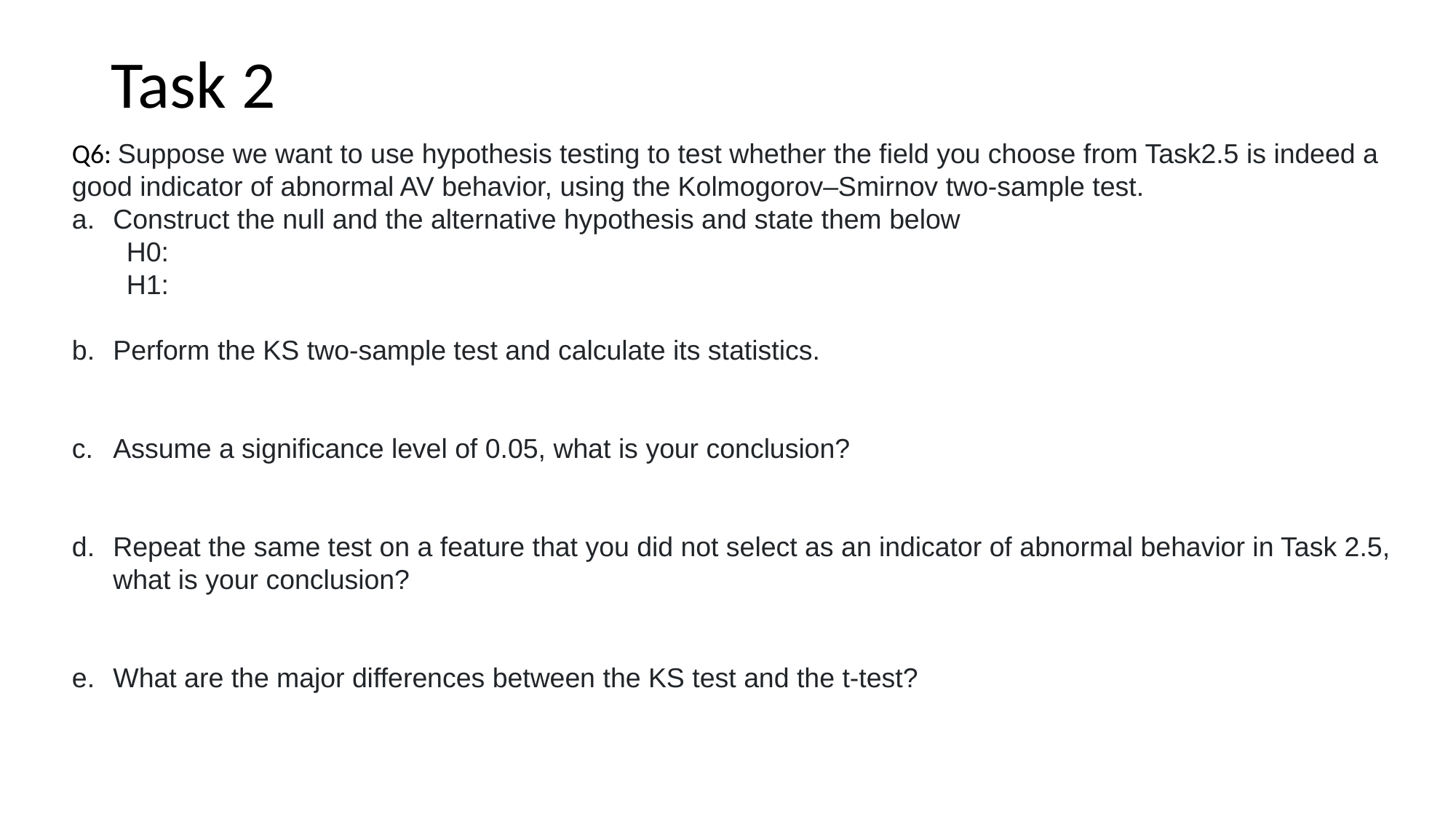

# Task 2
Q6: Suppose we want to use hypothesis testing to test whether the field you choose from Task2.5 is indeed a good indicator of abnormal AV behavior, using the Kolmogorov–Smirnov two-sample test.
Construct the null and the alternative hypothesis and state them below
H0:
H1:

Perform the KS two-sample test and calculate its statistics.

Assume a significance level of 0.05, what is your conclusion?

Repeat the same test on a feature that you did not select as an indicator of abnormal behavior in Task 2.5, what is your conclusion?

What are the major differences between the KS test and the t-test?